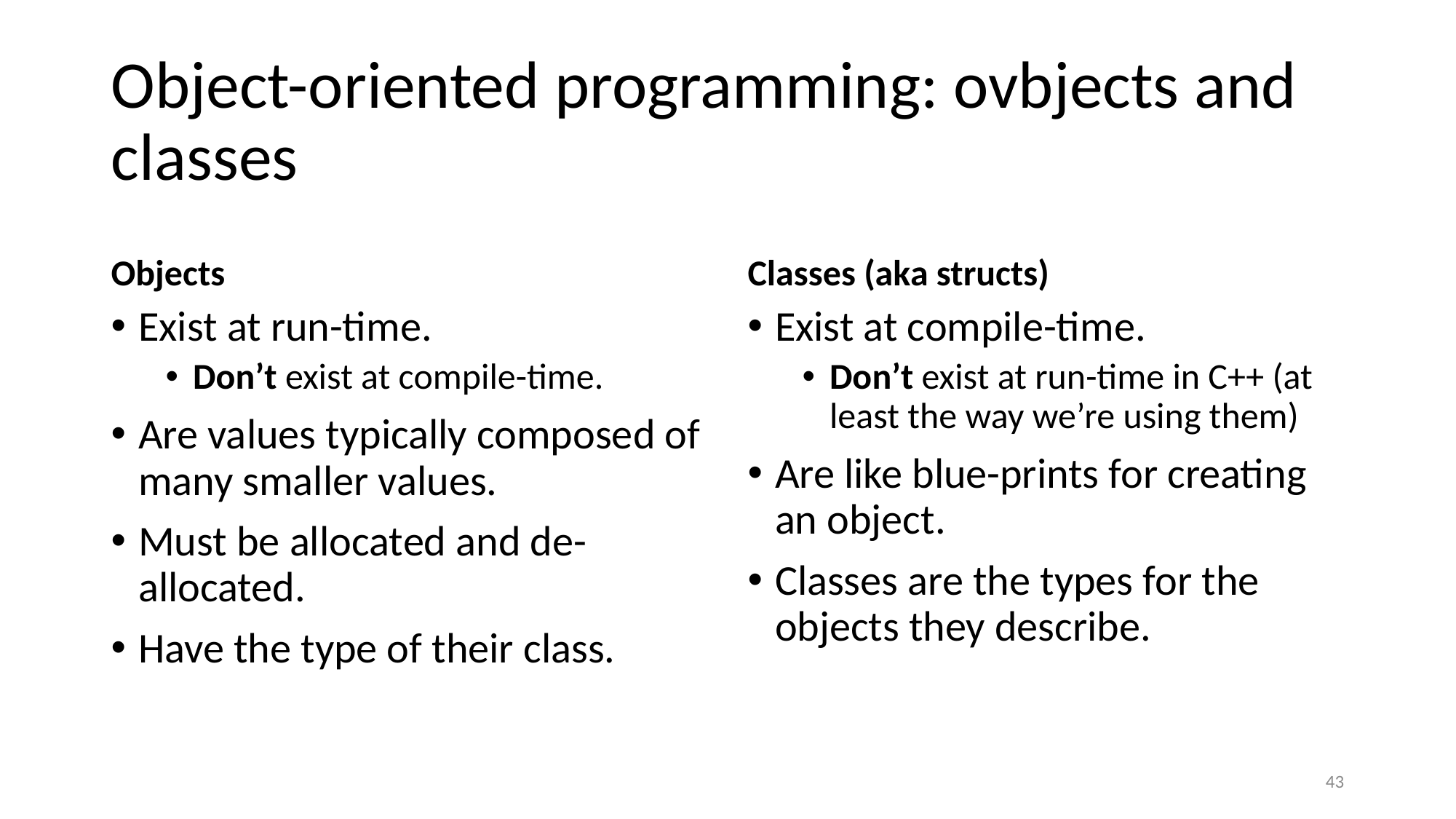

# Object-oriented programming: ovbjects and classes
Objects
Classes (aka structs)
Exist at run-time.
Don’t exist at compile-time.
Are values typically composed of many smaller values.
Must be allocated and de-allocated.
Have the type of their class.
Exist at compile-time.
Don’t exist at run-time in C++ (at least the way we’re using them)
Are like blue-prints for creating an object.
Classes are the types for the objects they describe.

43